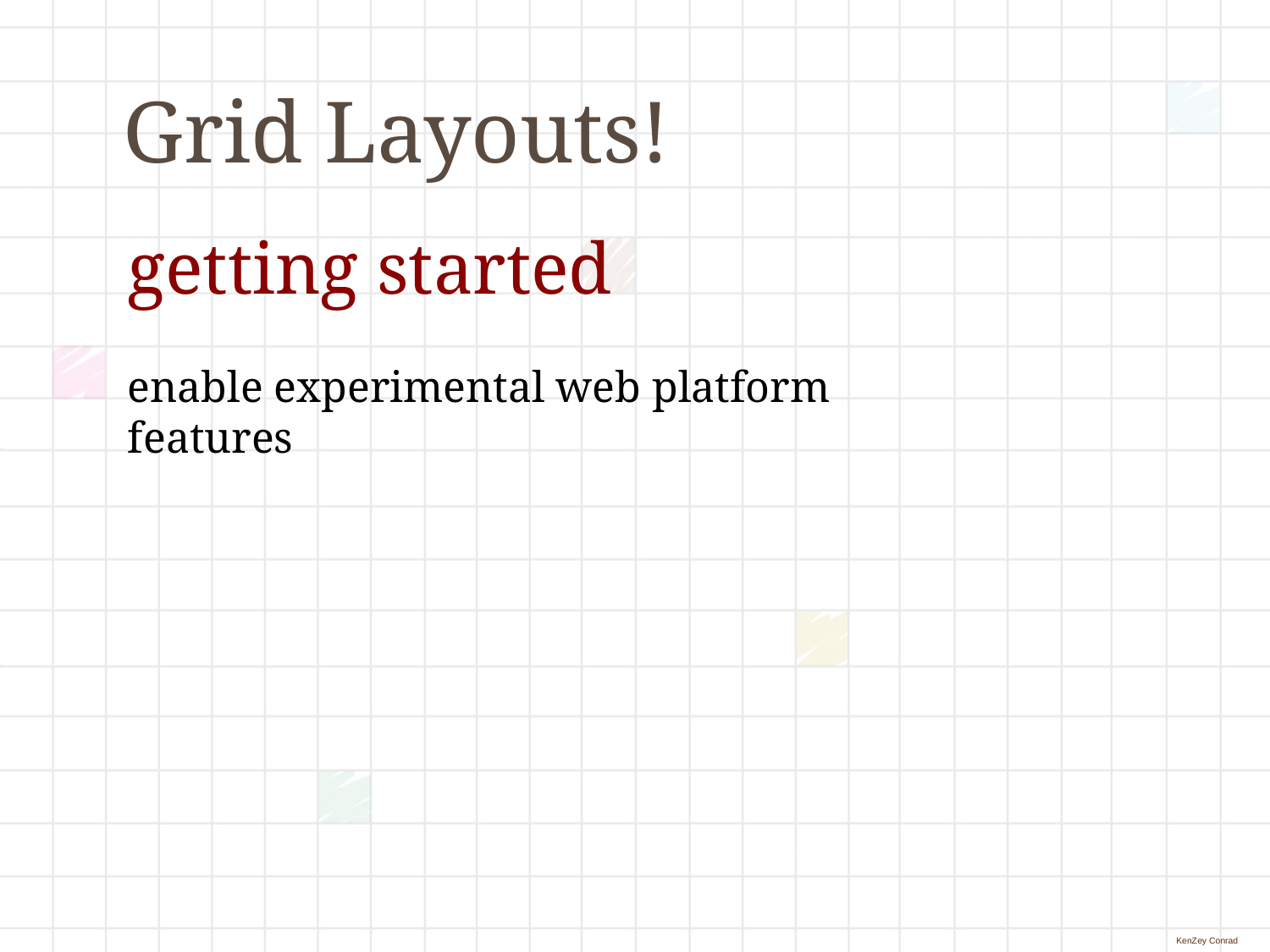

# Grid Layouts!

getting started

enable experimental web platform features